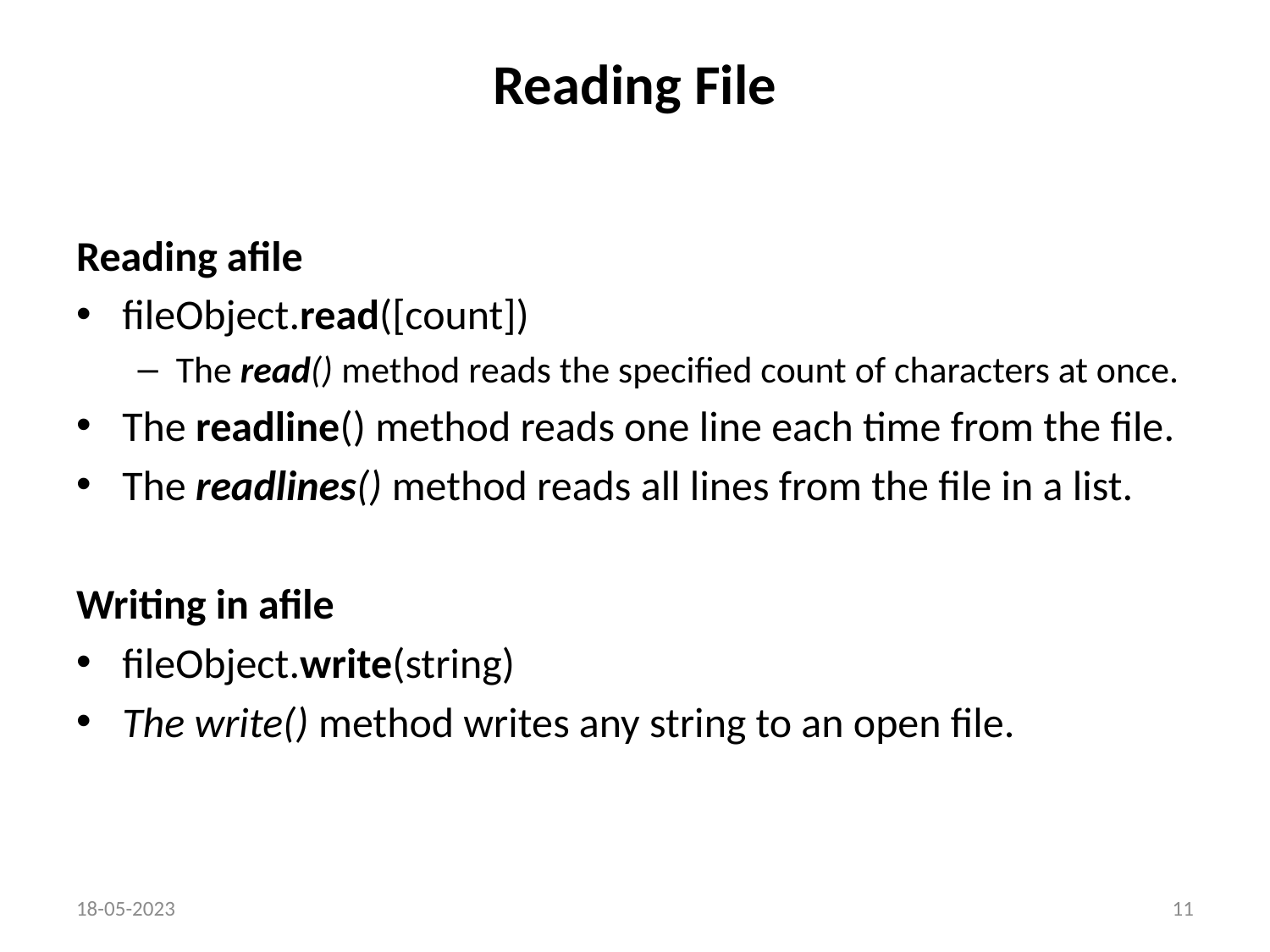

# Reading File
Reading afile
fileObject.read([count])
The read() method reads the specified count of characters at once.
The readline() method reads one line each time from the file.
The readlines() method reads all lines from the file in a list.

Writing in afile
fileObject.write(string)
The write() method writes any string to an open file.
18-05-2023

11